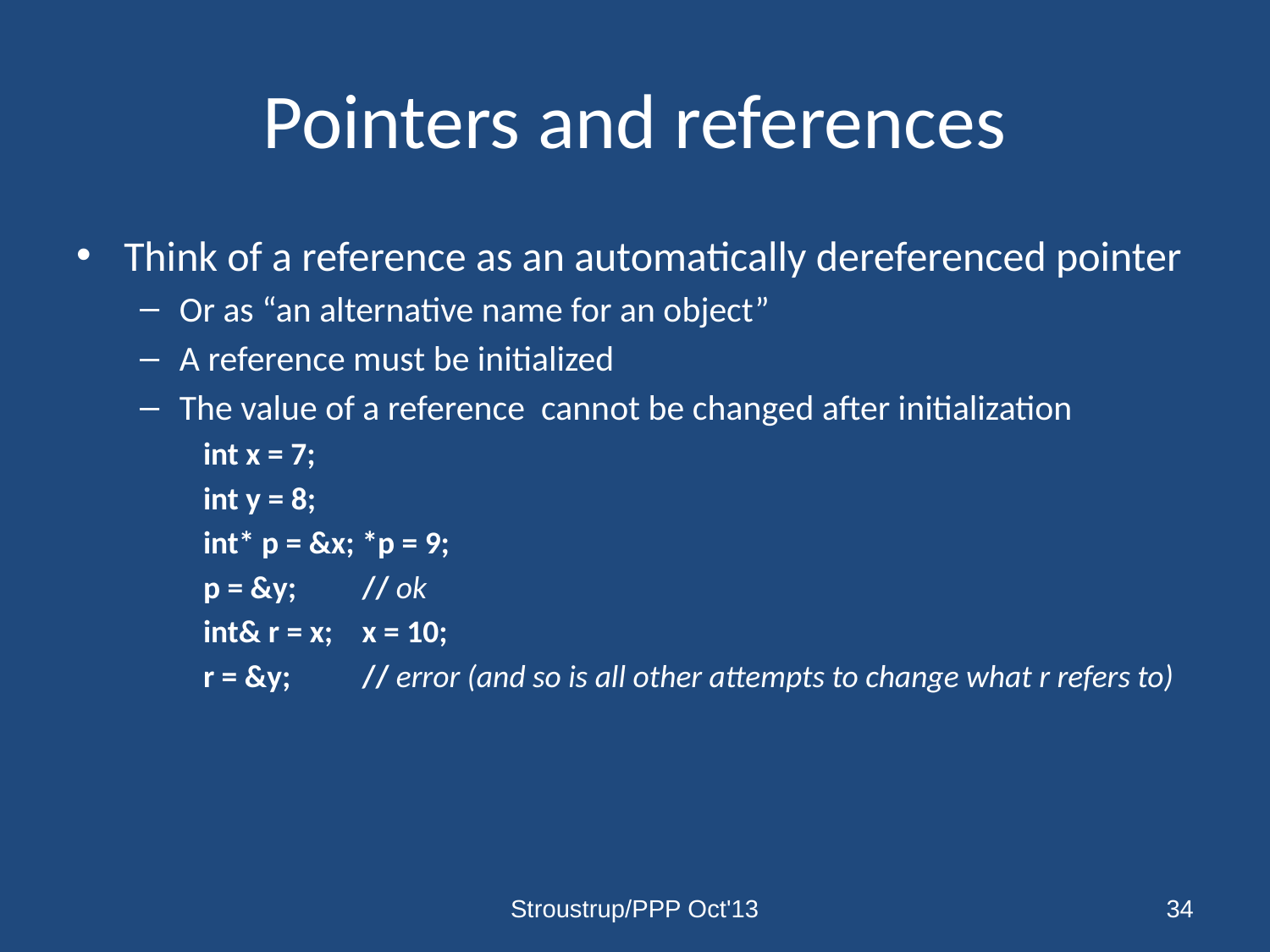

# Pointers and references
Think of a reference as an automatically dereferenced pointer
Or as “an alternative name for an object”
A reference must be initialized
The value of a reference  cannot be changed after initialization
int x = 7;
int y = 8;
int* p = &x;	*p = 9;
p = &y;	// ok
int& r = x;	x = 10;
r = &y;	// error (and so is all other attempts to change what r refers to)
Stroustrup/PPP Oct'13
34